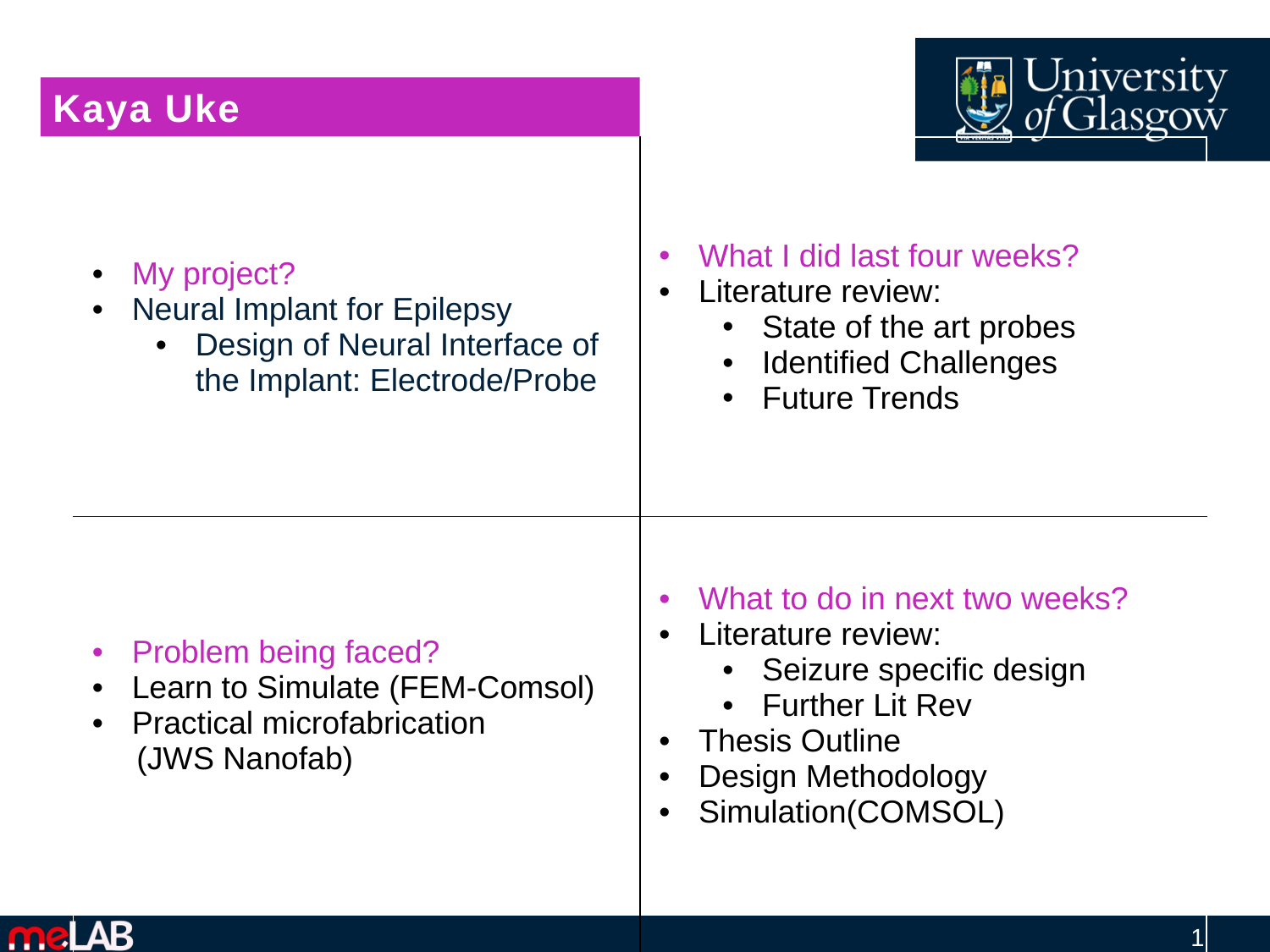

Kaya Uke
| My project? Neural Implant for Epilepsy Design of Neural Interface of the Implant: Electrode/Probe | What I did last four weeks? Literature review: State of the art probes Identified Challenges Future Trends |
| --- | --- |
| Problem being faced? Learn to Simulate (FEM-Comsol) Practical microfabrication (JWS Nanofab) | What to do in next two weeks? Literature review: Seizure specific design Further Lit Rev Thesis Outline Design Methodology Simulation(COMSOL) |